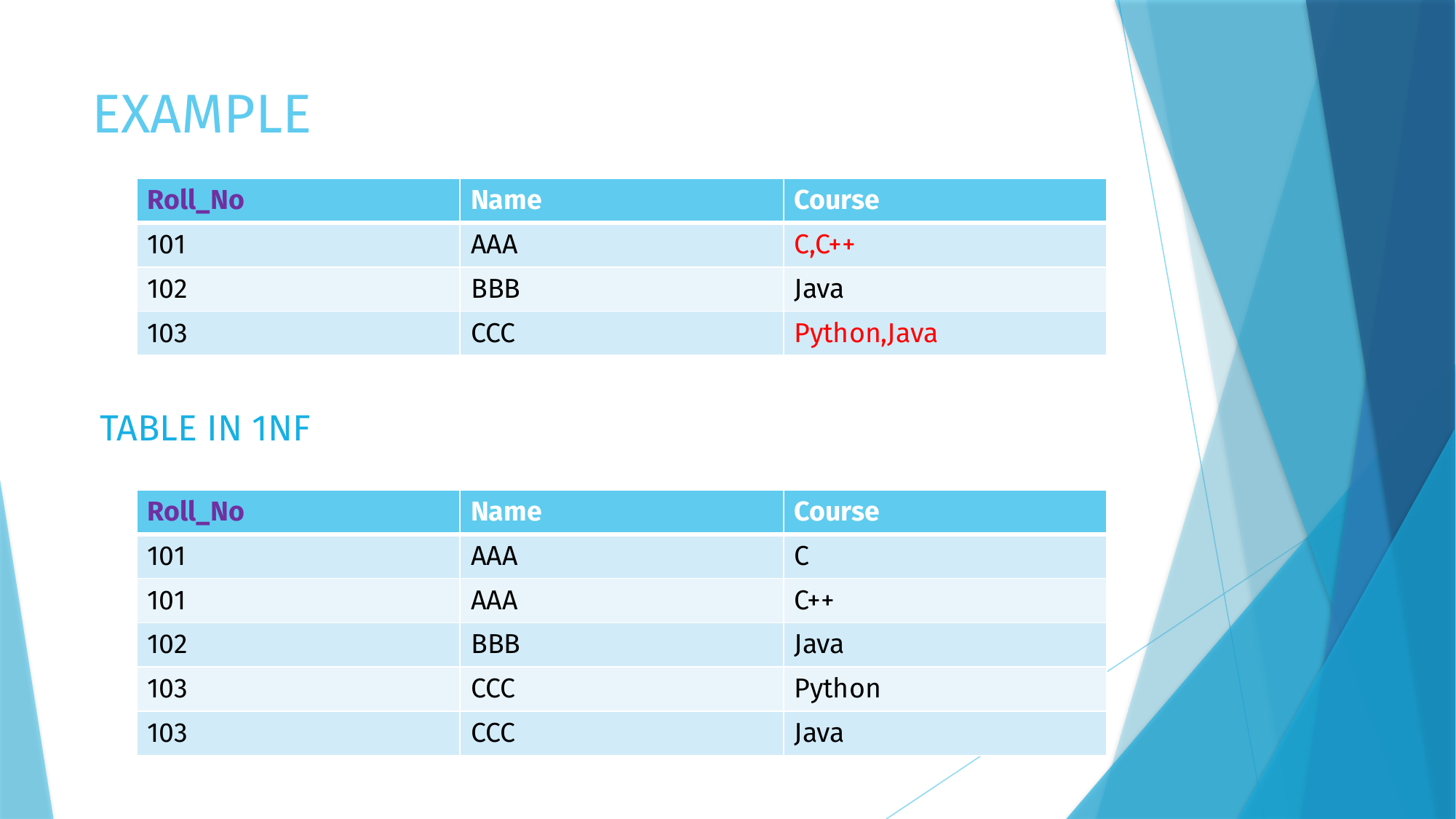

# EXAMPLE
| Roll\_No | Name | Course |
| --- | --- | --- |
| 101 | AAA | C,C++ |
| 102 | BBB | Java |
| 103 | CCC | Python,Java |
TABLE IN 1NF
| Roll\_No | Name | Course |
| --- | --- | --- |
| 101 | AAA | C |
| 101 | AAA | C++ |
| 102 | BBB | Java |
| 103 | CCC | Python |
| 103 | CCC | Java |